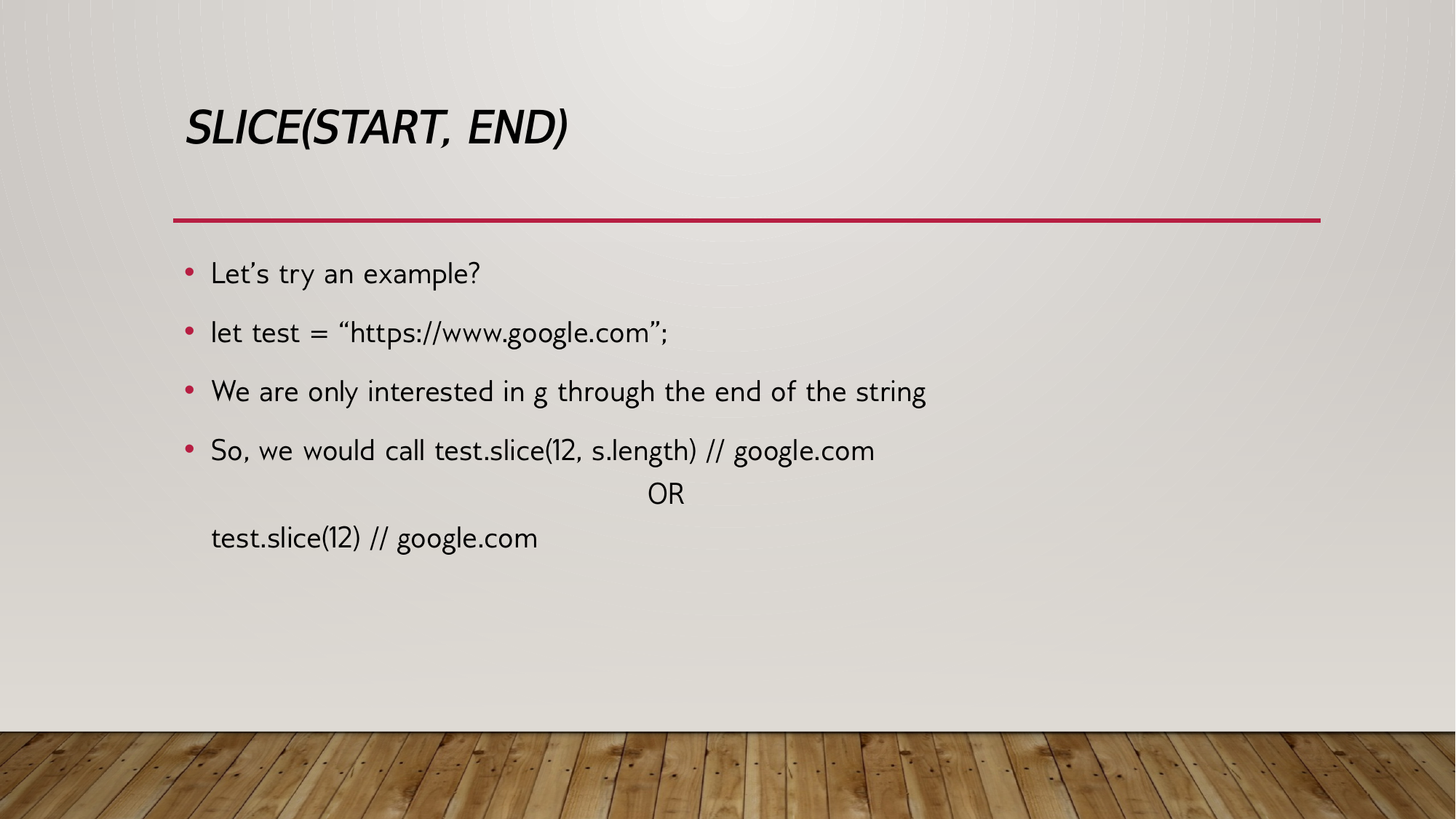

# slice(start, end)
Let’s try an example?
let test = “https://www.google.com”;
We are only interested in g through the end of the string
So, we would call test.slice(12, s.length) // google.com
				OR
test.slice(12) // google.com